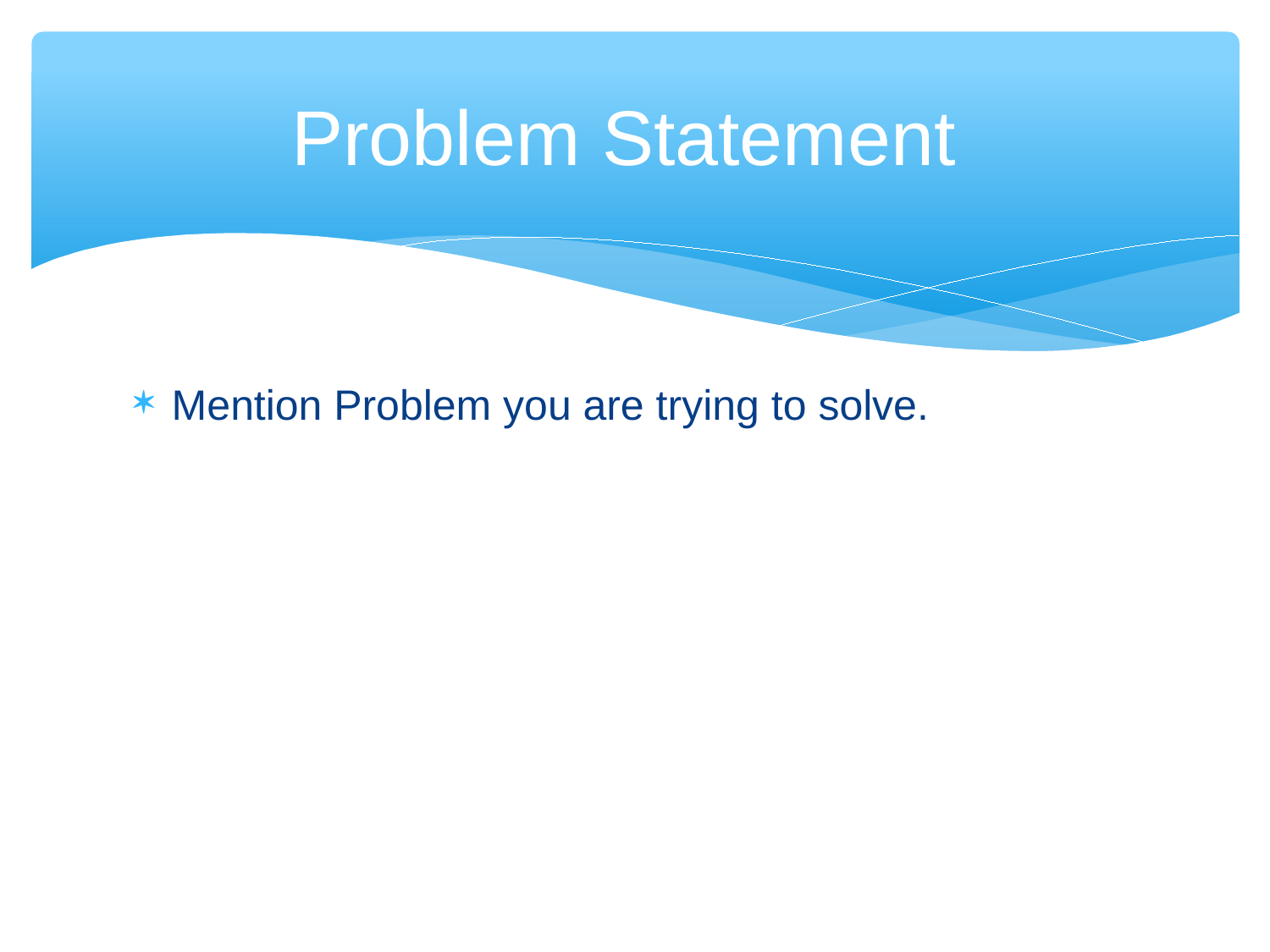

Problem Statement
Mention Problem you are trying to solve.